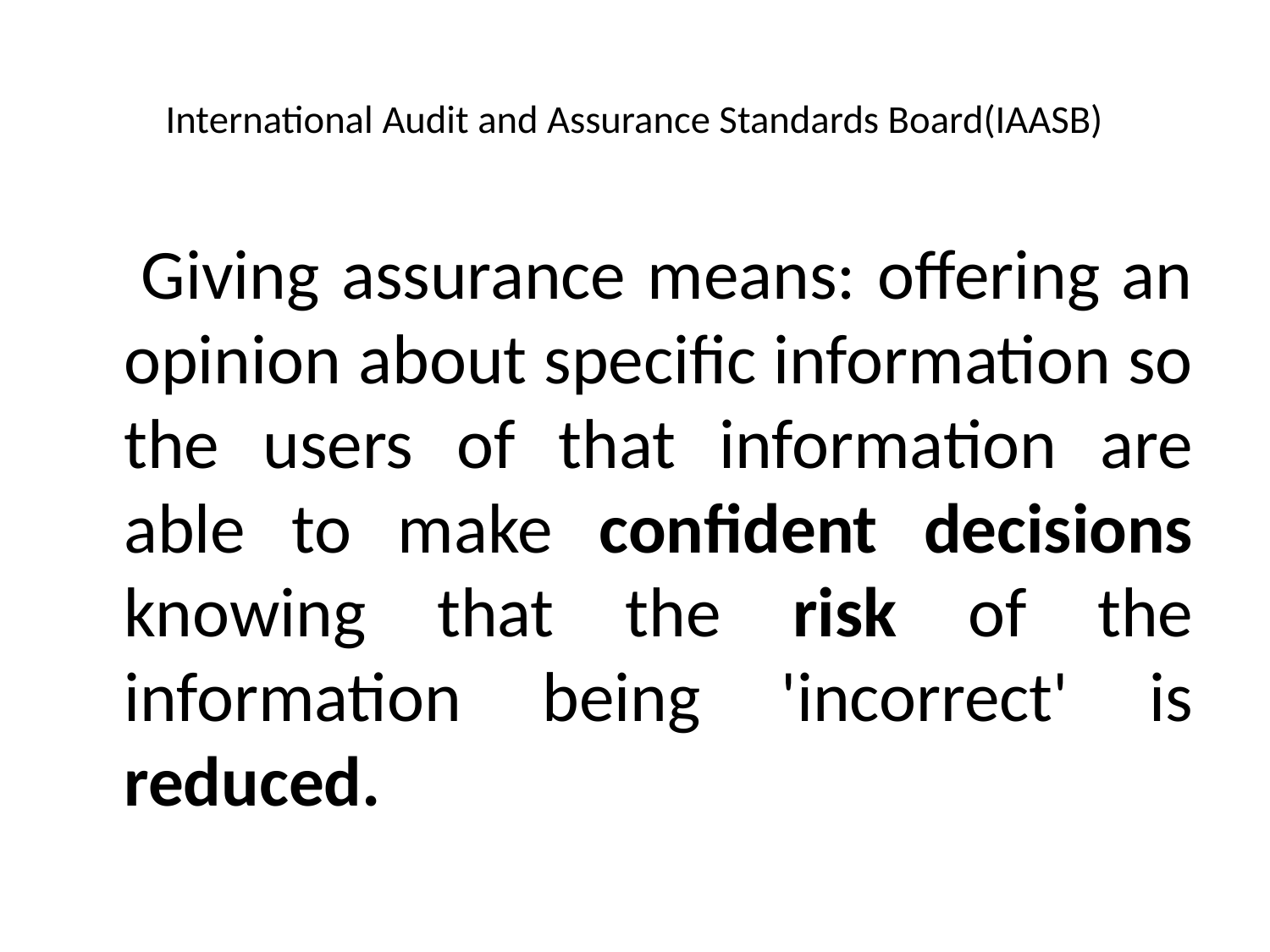

# International Audit and Assurance Standards Board(IAASB)
   Giving assurance means: offering an opinion about specific information so the users of that information are able to make confident decisions knowing that the risk of the information being 'incorrect' is reduced.